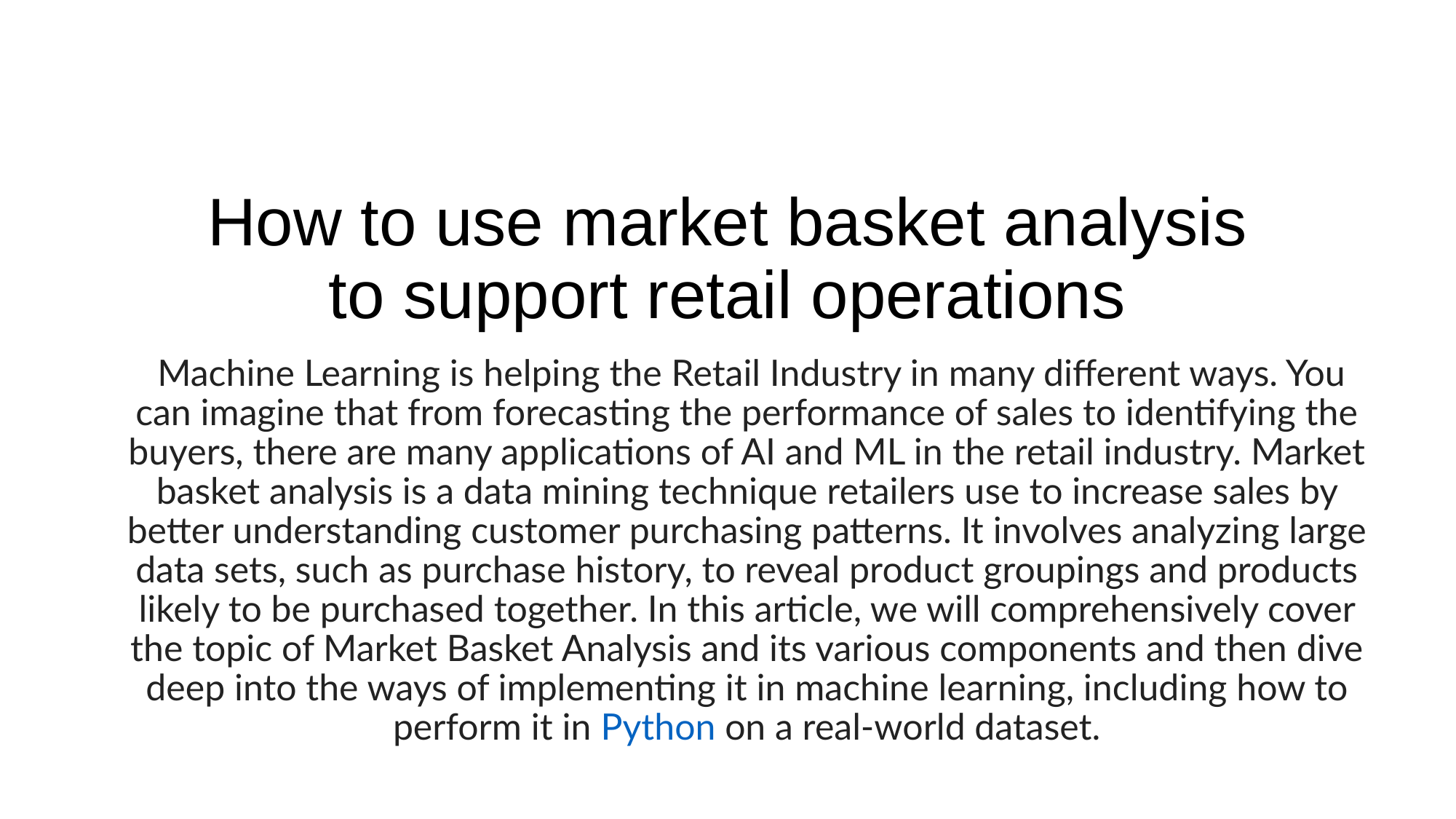

# How to use market basket analysis to support retail operations
 Machine Learning is helping the Retail Industry in many different ways. You can imagine that from forecasting the performance of sales to identifying the buyers, there are many applications of AI and ML in the retail industry. Market basket analysis is a data mining technique retailers use to increase sales by better understanding customer purchasing patterns. It involves analyzing large data sets, such as purchase history, to reveal product groupings and products likely to be purchased together. In this article, we will comprehensively cover the topic of Market Basket Analysis and its various components and then dive deep into the ways of implementing it in machine learning, including how to perform it in Python on a real-world dataset.